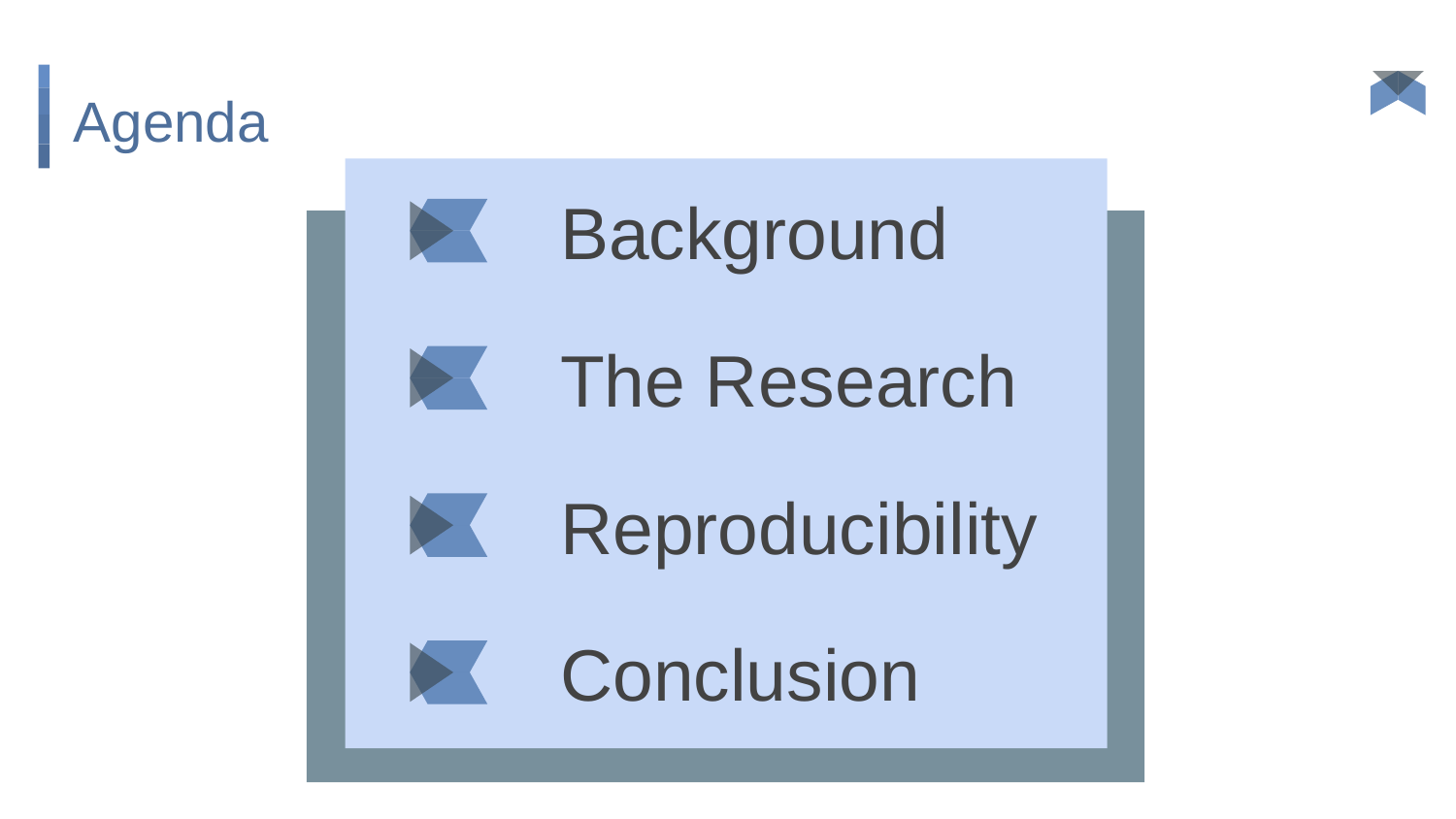

# Agenda

Background

The Research

Reproducibility

Conclusion